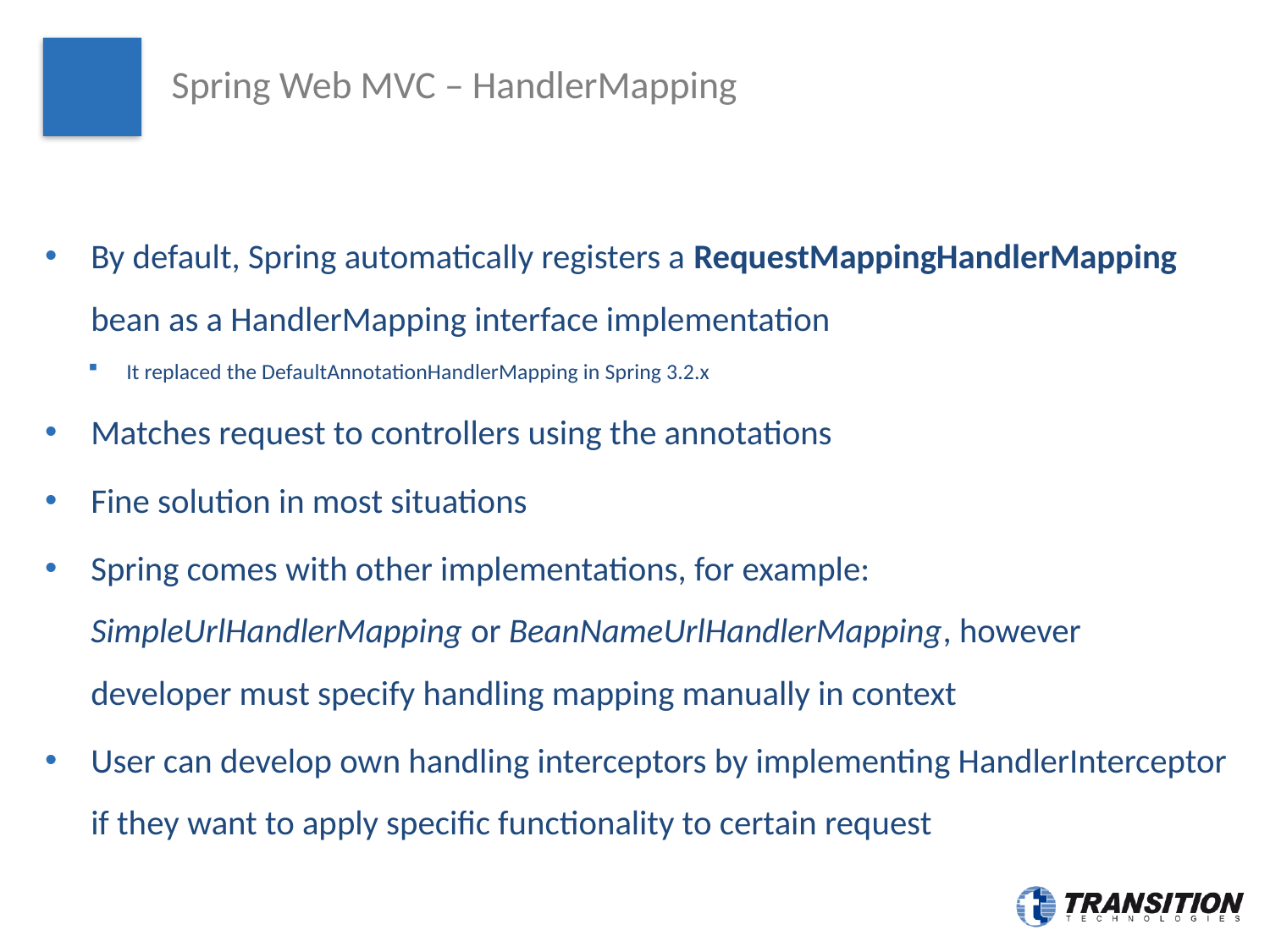

# Spring Web MVC – HandlerMapping
By default, Spring automatically registers a RequestMappingHandlerMapping bean as a HandlerMapping interface implementation
It replaced the DefaultAnnotationHandlerMapping in Spring 3.2.x
Matches request to controllers using the annotations
Fine solution in most situations
Spring comes with other implementations, for example: SimpleUrlHandlerMapping or BeanNameUrlHandlerMapping, however developer must specify handling mapping manually in context
User can develop own handling interceptors by implementing HandlerInterceptor if they want to apply specific functionality to certain request